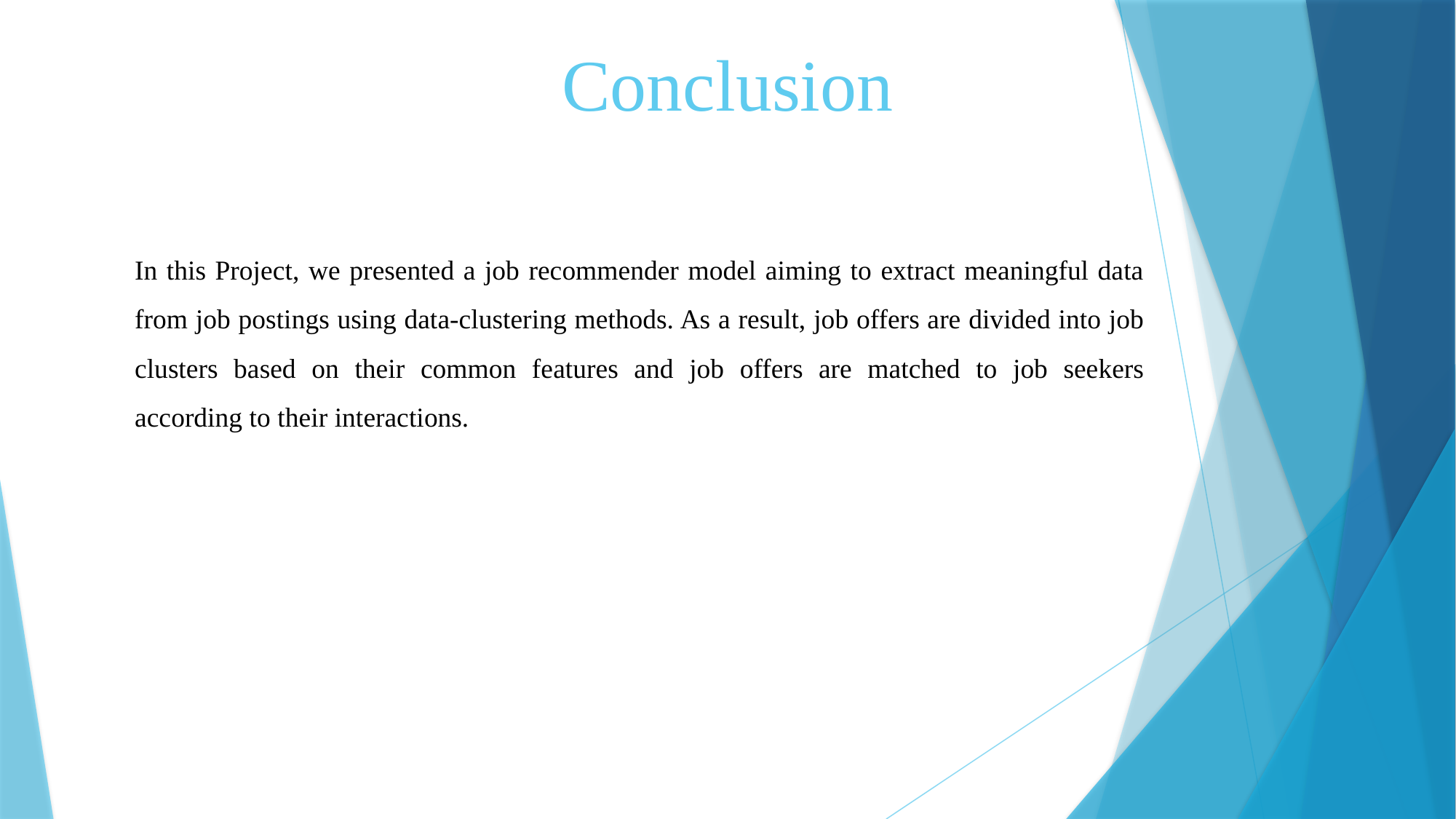

Conclusion
In this Project, we presented a job recommender model aiming to extract meaningful data from job postings using data-clustering methods. As a result, job offers are divided into job clusters based on their common features and job offers are matched to job seekers according to their interactions.